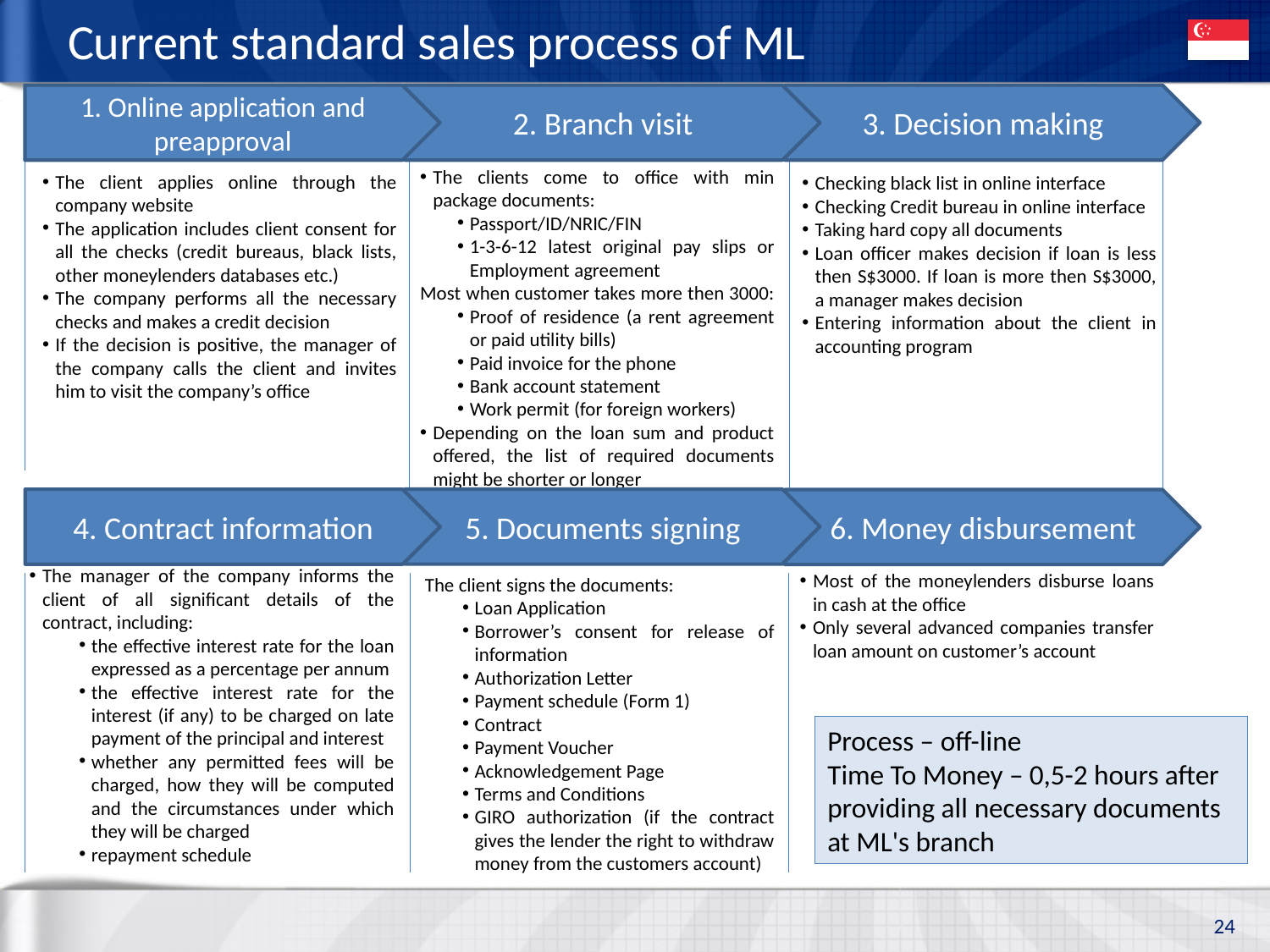

# Сurrent standard sales process of ML
1. Online application and preapproval
2. Branch visit
3. Decision making
The clients come to office with min package documents:
Passport/ID/NRIC/FIN
1-3-6-12 latest original pay slips or Employment agreement
Most when customer takes more then 3000:
Proof of residence (a rent agreement or paid utility bills)
Paid invoice for the phone
Bank account statement
Work permit (for foreign workers)
Depending on the loan sum and product offered, the list of required documents might be shorter or longer
The client applies online through the company website
The application includes client consent for all the checks (credit bureaus, black lists, other moneylenders databases etc.)
The company performs all the necessary checks and makes a credit decision
If the decision is positive, the manager of the company calls the client and invites him to visit the company’s office

Checking black list in online interface
Checking Credit bureau in online interface
Taking hard copy all documents
Loan officer makes decision if loan is less then S$3000. If loan is more then S$3000, a manager makes decision
Entering information about the client in accounting program

5. Documents signing
4. Contract information
6. Money disbursement
The manager of the company informs the client of all significant details of the contract, including:
the effective interest rate for the loan expressed as a percentage per annum
the effective interest rate for the interest (if any) to be charged on late payment of the principal and interest
whether any permitted fees will be charged, how they will be computed and the circumstances under which they will be charged
repayment schedule

Most of the moneylenders disburse loans in cash at the office
Only several advanced companies transfer loan amount on customer’s account
The client signs the documents:
Loan Application
Borrower’s consent for release of information
Authorization Letter
Payment schedule (Form 1)
Contract
Payment Voucher
Acknowledgement Page
Terms and Conditions
GIRO authorization (if the contract gives the lender the right to withdraw money from the customers account)
Process – off-line
Time To Money – 0,5-2 hours after providing all necessary documents at ML's branch
24